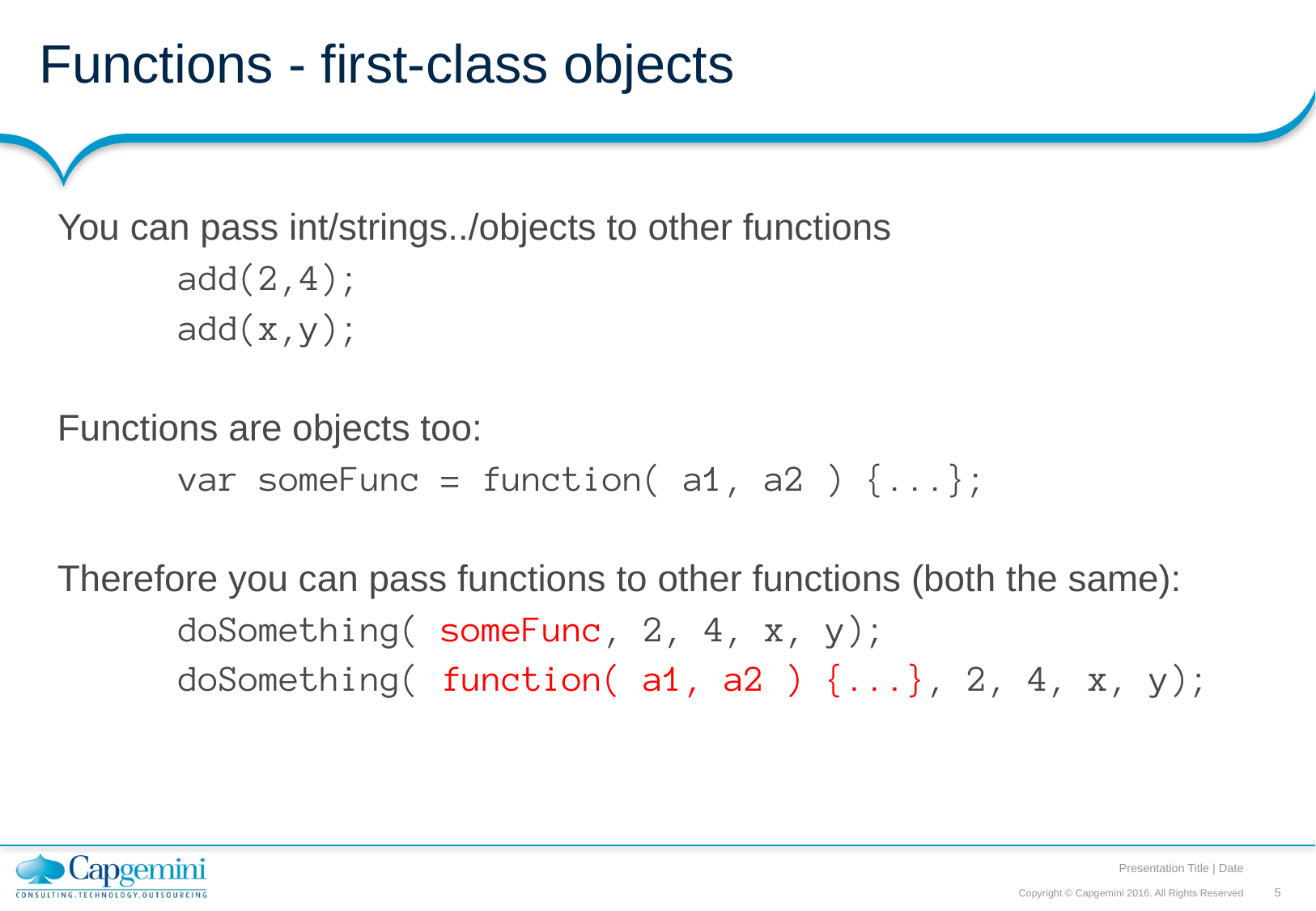

# Functions - first-class objects
You can pass int/strings../objects to other functions
 	add(2,4);
 	add(x,y);

Functions are objects too:
 	var someFunc = function( a1, a2 ) {...};

Therefore you can pass functions to other functions (both the same):
	doSomething( someFunc, 2, 4, x, y);
	doSomething( function( a1, a2 ) {...}, 2, 4, x, y);